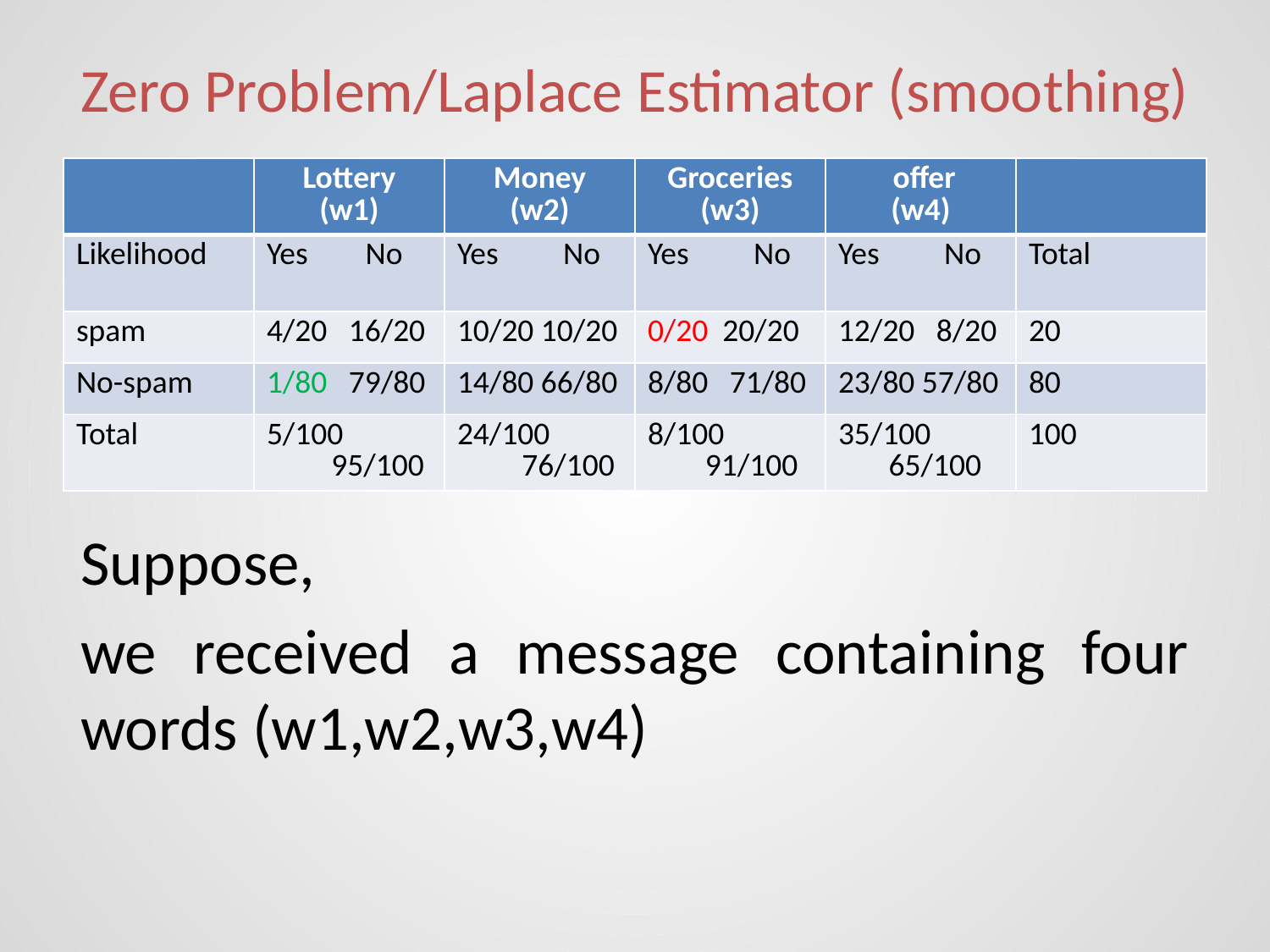

# Zero Problem/Laplace Estimator (smoothing)
|  | Lottery (w1) | Money (w2) | Groceries (w3) | offer (w4) |  |
| --- | --- | --- | --- | --- | --- |
| Likelihood | Yes No | Yes No | Yes No | Yes No | Total |
| spam | 4/20 16/20 | 10/20 10/20 | 0/20 20/20 | 12/20 8/20 | 20 |
| No-spam | 1/80 79/80 | 14/80 66/80 | 8/80 71/80 | 23/80 57/80 | 80 |
| Total | 5/100 95/100 | 24/100 76/100 | 8/100 91/100 | 35/100 65/100 | 100 |

Suppose,
we received a message containing four words (w1,w2,w3,w4)